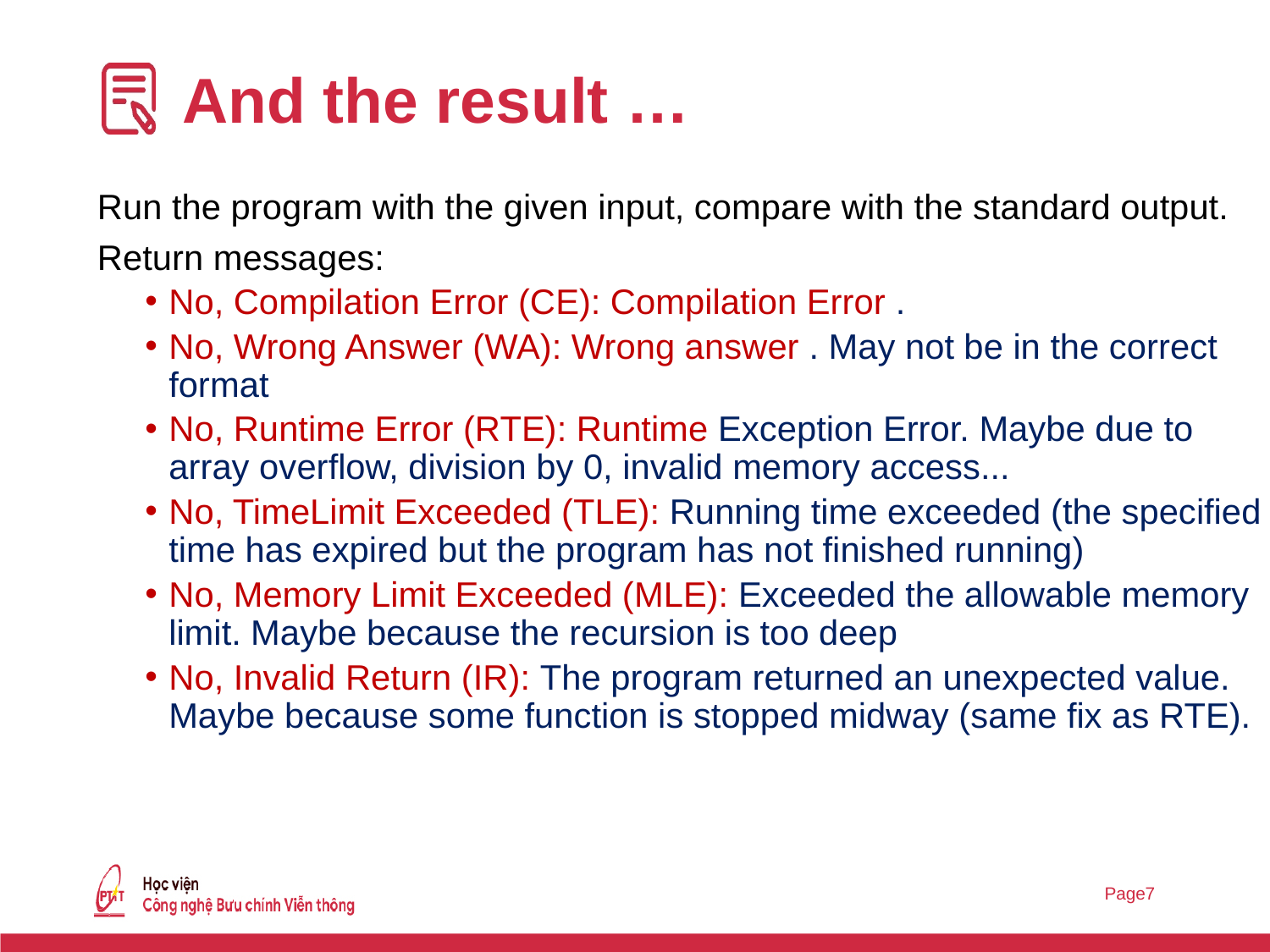

# And the result …
Run the program with the given input, compare with the standard output.
Return messages:
No, Compilation Error (CE): Compilation Error .
No, Wrong Answer (WA): Wrong answer . May not be in the correct format
No, Runtime Error (RTE): Runtime Exception Error. Maybe due to array overflow, division by 0, invalid memory access...
No, TimeLimit Exceeded (TLE): Running time exceeded (the specified time has expired but the program has not finished running)
No, Memory Limit Exceeded (MLE): Exceeded the allowable memory limit. Maybe because the recursion is too deep
No, Invalid Return (IR): The program returned an unexpected value. Maybe because some function is stopped midway (same fix as RTE).